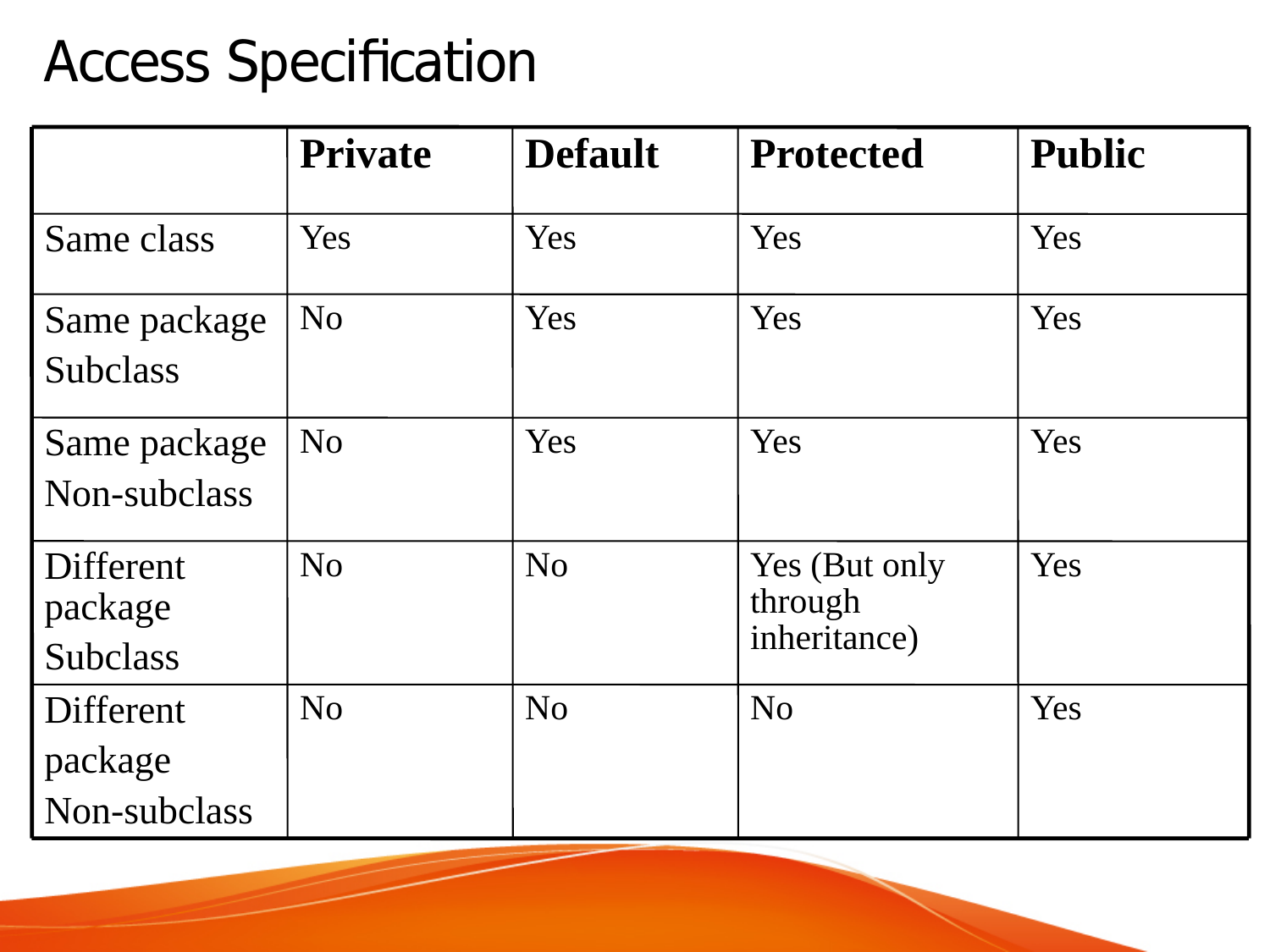

Access Specification

Private

Default

Protected

Public

Same class

Yes
Yes
Yes
Yes
Same package
Subclass

No
Yes
Yes
Yes
Same package
Non-subclass

No
Yes
Yes
Yes
Different package
Subclass

No
No
Yes (But only through inheritance)
Yes
Different
package
Non-subclass

No
No
No
Yes